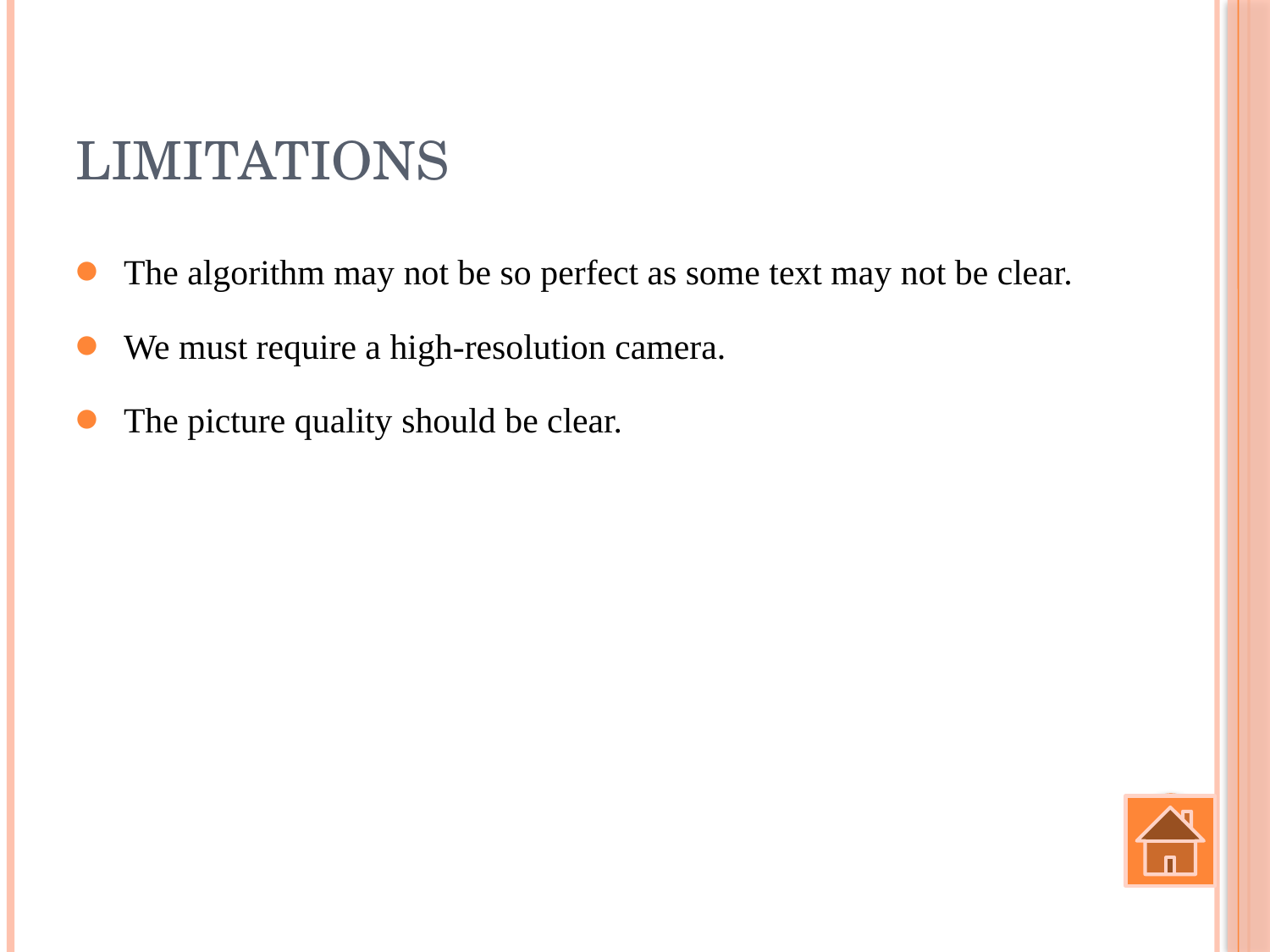

# Limitations
The algorithm may not be so perfect as some text may not be clear.
We must require a high-resolution camera.
The picture quality should be clear.